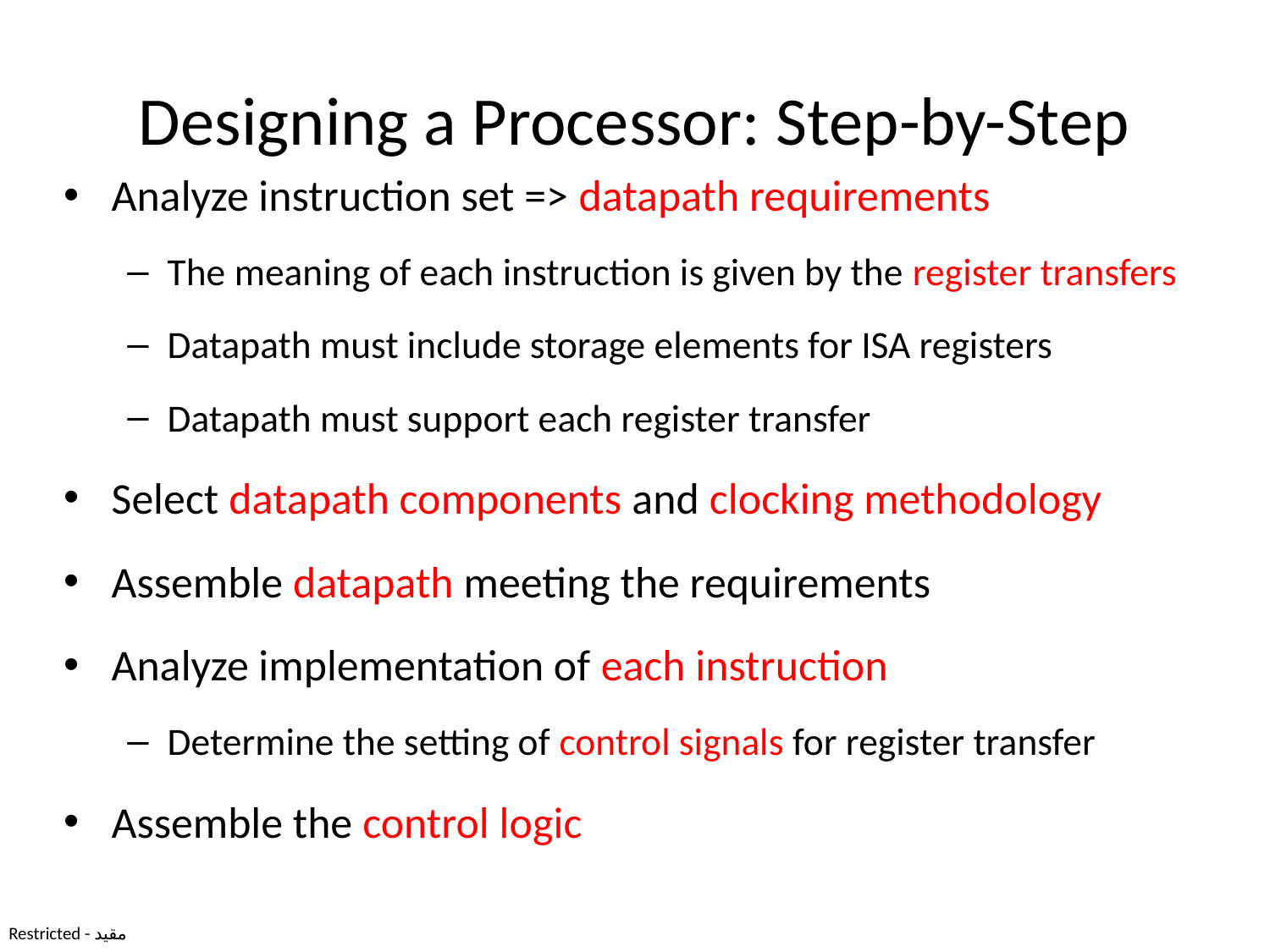

# Designing a Processor: Step-by-Step
Analyze instruction set => datapath requirements
The meaning of each instruction is given by the register transfers
Datapath must include storage elements for ISA registers
Datapath must support each register transfer
Select datapath components and clocking methodology
Assemble datapath meeting the requirements
Analyze implementation of each instruction
Determine the setting of control signals for register transfer
Assemble the control logic